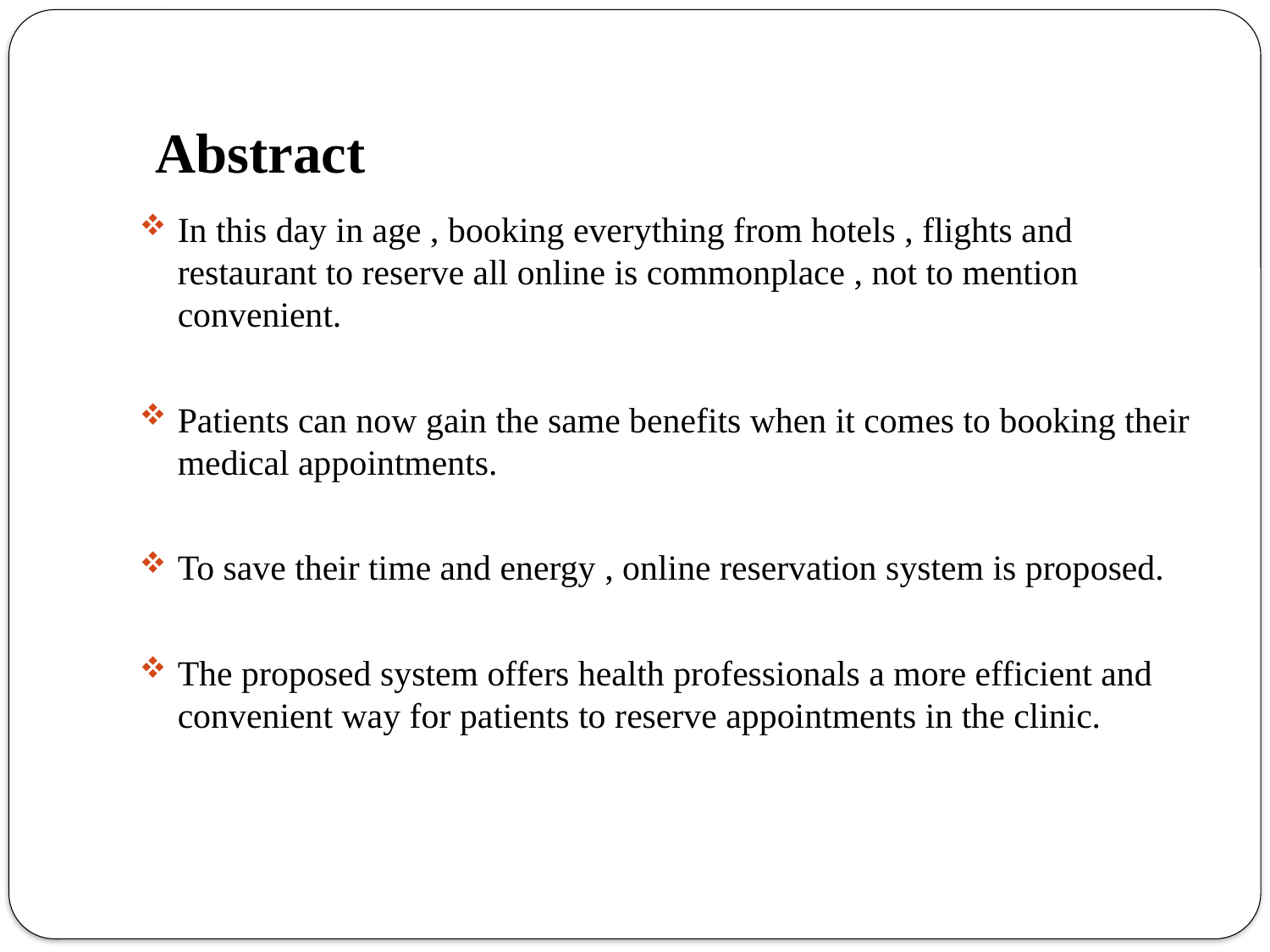

# Abstract
In this day in age , booking everything from hotels , flights and restaurant to reserve all online is commonplace , not to mention convenient.

Patients can now gain the same benefits when it comes to booking their medical appointments.

To save their time and energy , online reservation system is proposed.

The proposed system offers health professionals a more efficient and convenient way for patients to reserve appointments in the clinic.